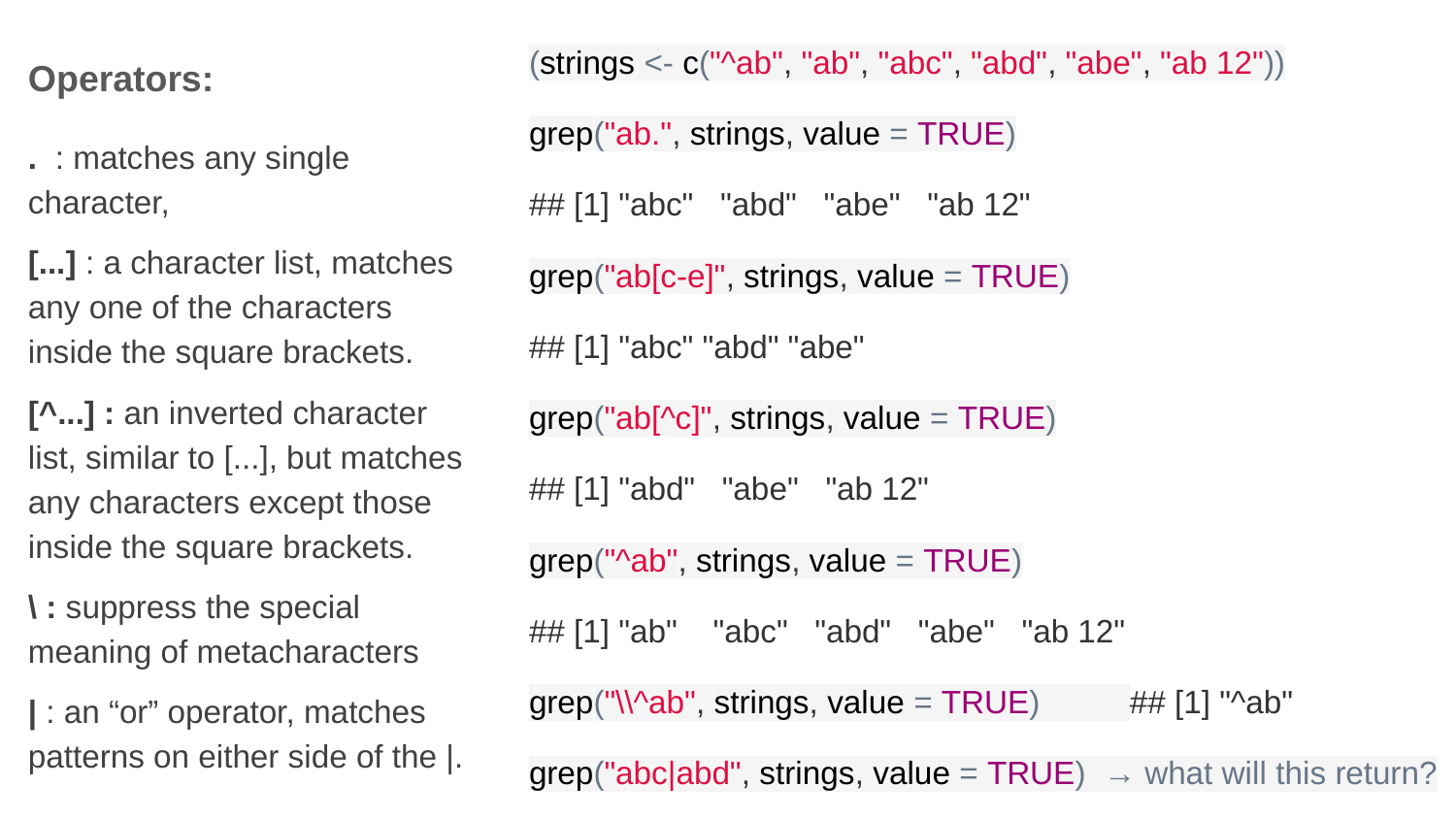

(strings <- c("^ab", "ab", "abc", "abd", "abe", "ab 12"))
grep("ab.", strings, value = TRUE)
## [1] "abc"   "abd"   "abe"   "ab 12"
grep("ab[c-e]", strings, value = TRUE)
## [1] "abc" "abd" "abe"
grep("ab[^c]", strings, value = TRUE)
## [1] "abd"   "abe"   "ab 12"
grep("^ab", strings, value = TRUE)
## [1] "ab"    "abc"   "abd"   "abe"   "ab 12"
grep("\\^ab", strings, value = TRUE)          ## [1] "^ab"
grep("abc|abd", strings, value = TRUE)  → what will this return?
Operators:
.  : matches any single character,
[...] : a character list, matches any one of the characters inside the square brackets.
[^...] : an inverted character list, similar to [...], but matches any characters except those inside the square brackets.
\ : suppress the special meaning of metacharacters
| : an “or” operator, matches patterns on either side of the |.